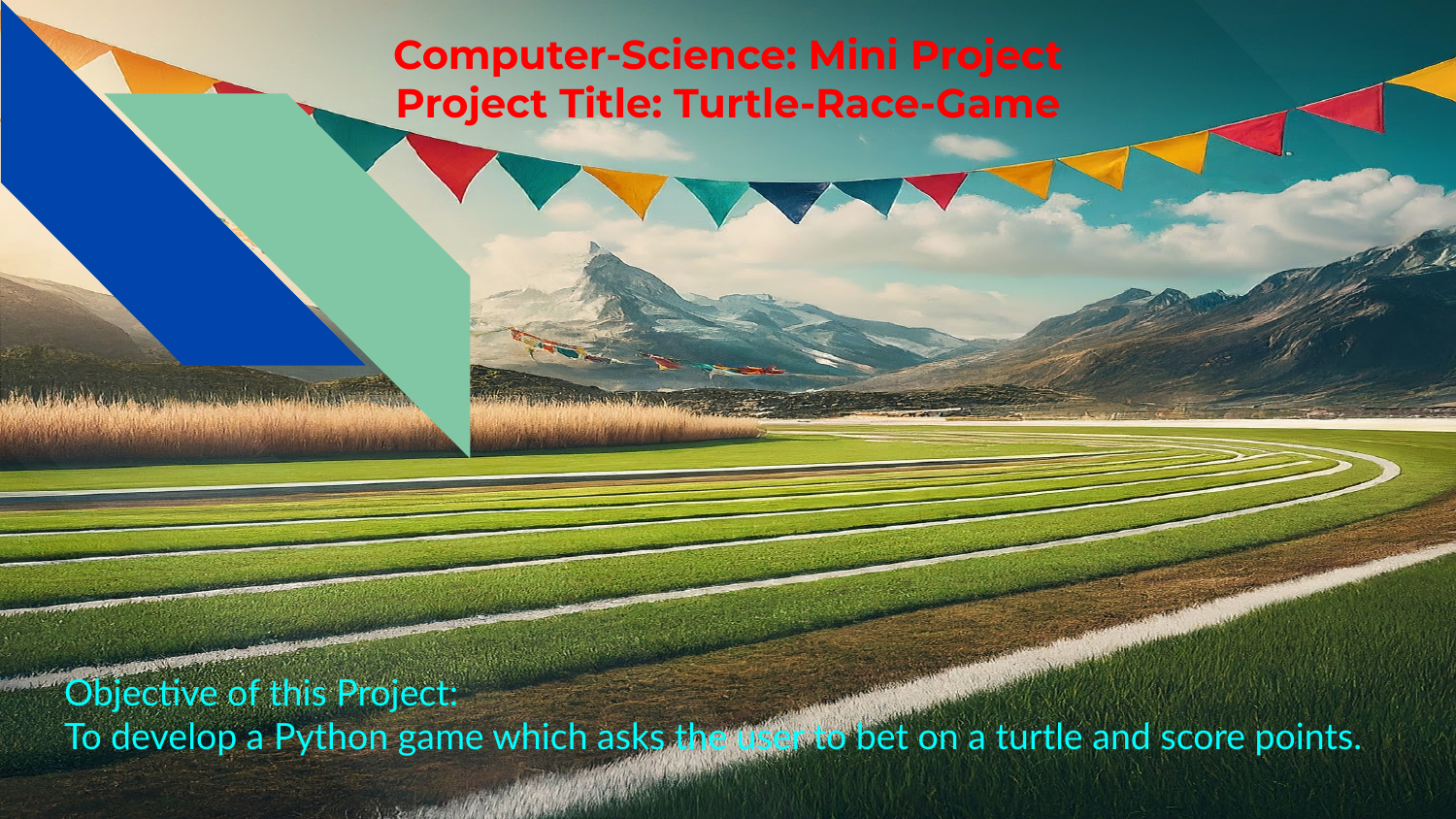

# Computer-Science: Mini Project
Project Title: Turtle-Race-Game
Objective of this Project:
To develop a Python game which asks the user to bet on a turtle and score points.